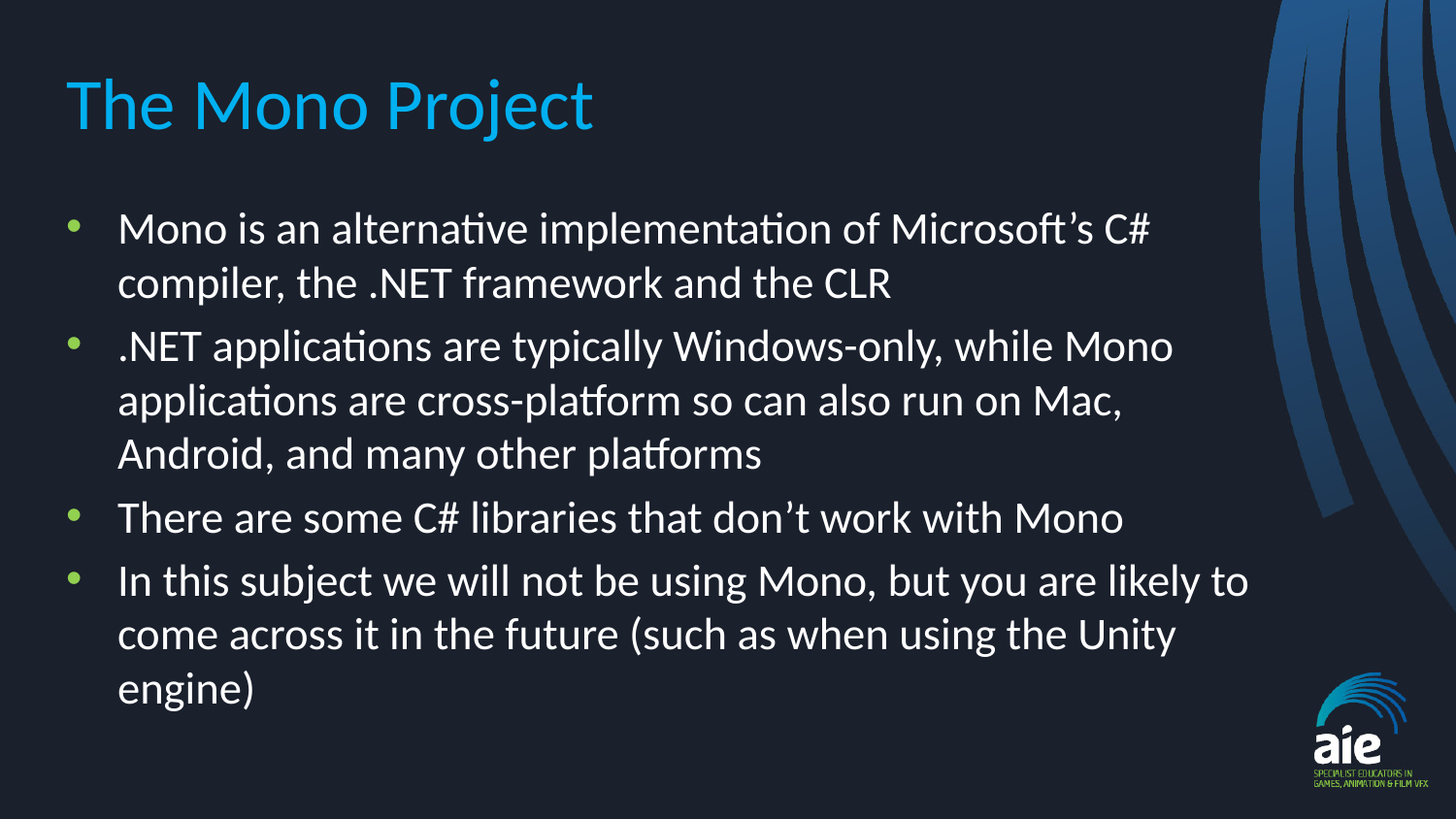

# The Mono Project
Mono is an alternative implementation of Microsoft’s C# compiler, the .NET framework and the CLR
.NET applications are typically Windows-only, while Mono applications are cross-platform so can also run on Mac, Android, and many other platforms
There are some C# libraries that don’t work with Mono
In this subject we will not be using Mono, but you are likely to come across it in the future (such as when using the Unity engine)